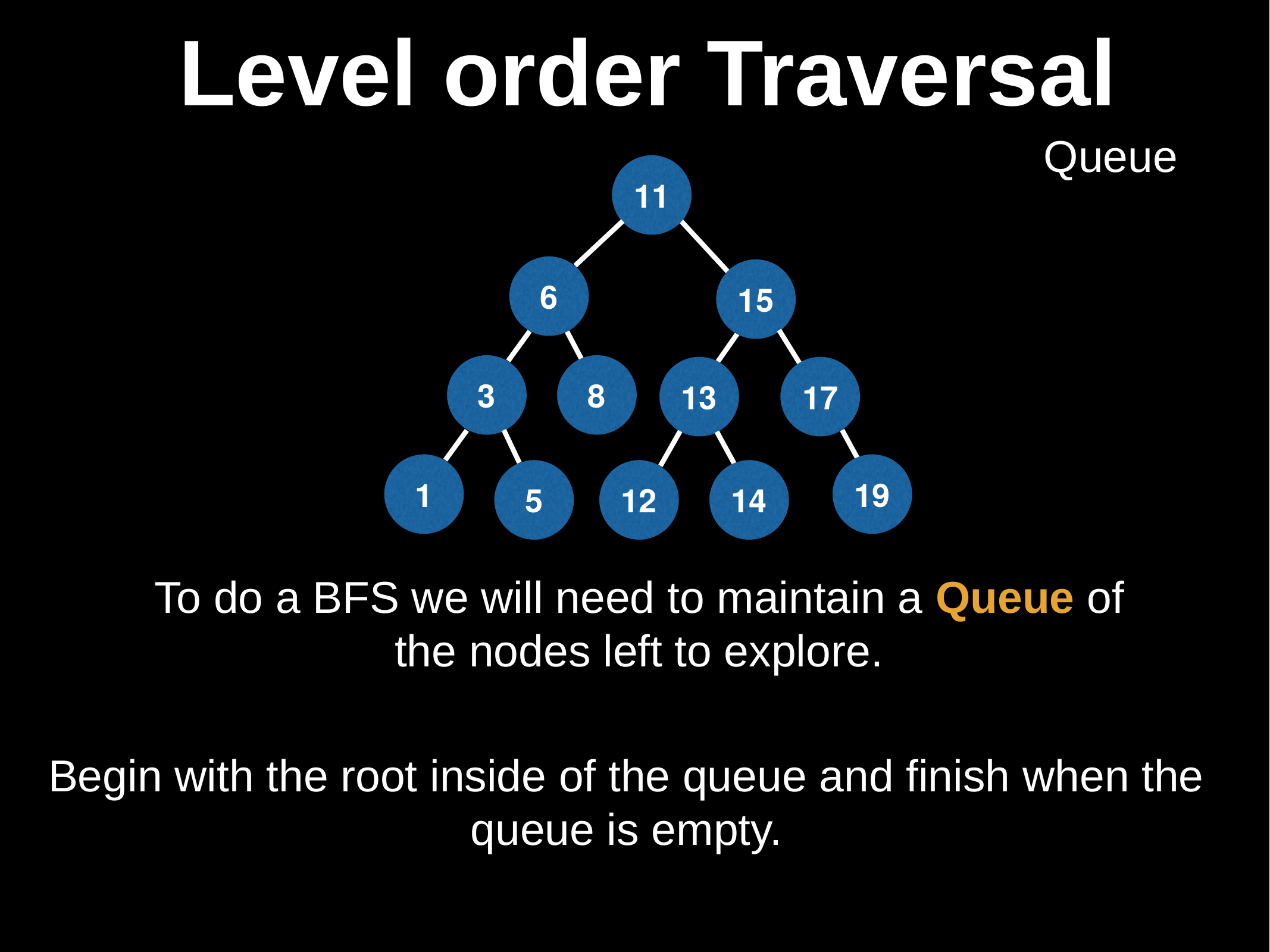

# Level order Traversal
Queue
11

6
15

3
8
13
17

1
19
5
12
14
To do a BFS we will need to maintain a Queue of the nodes left to explore.
Begin with the root inside of the queue and finish when the queue is empty.